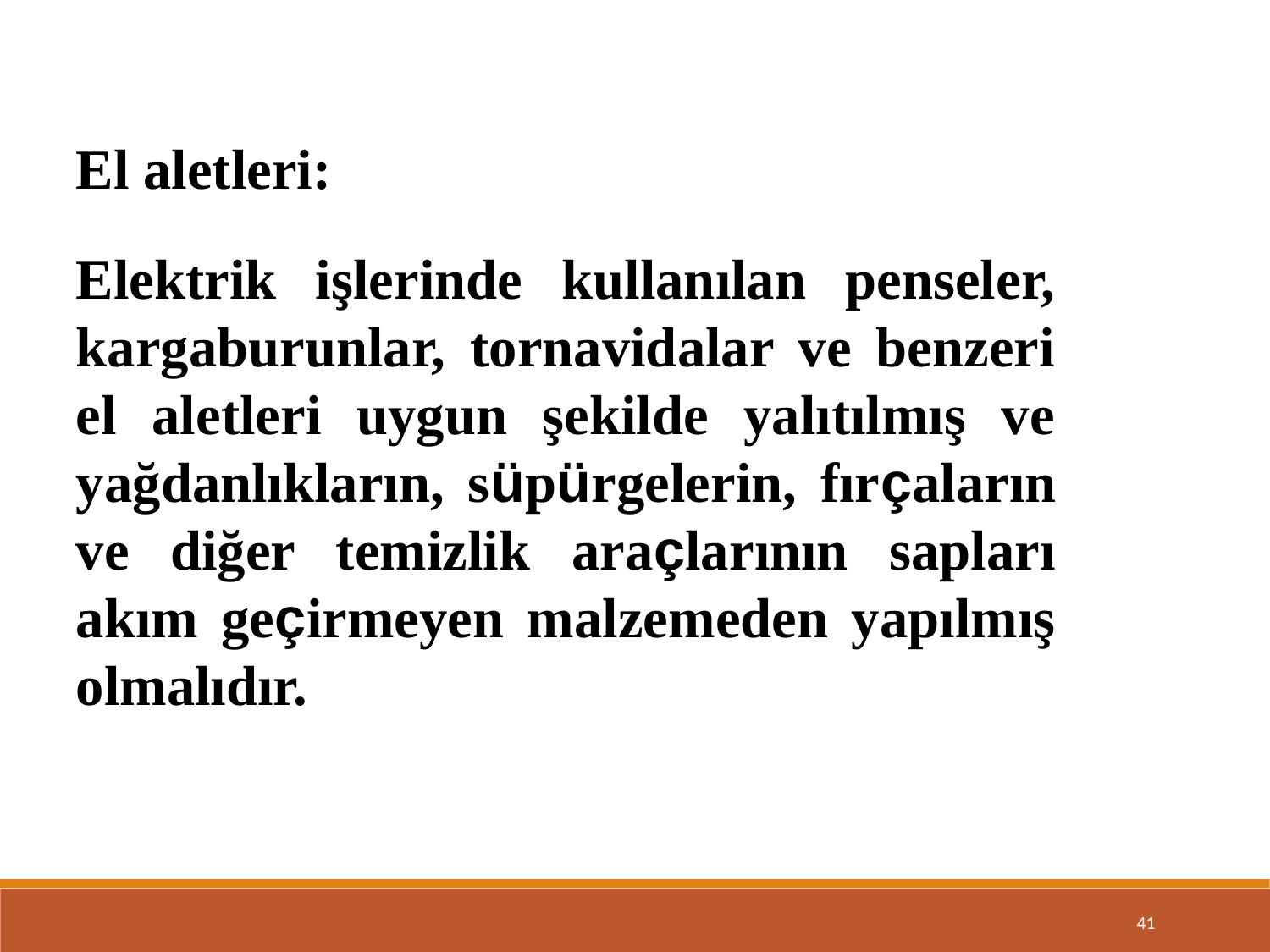

El aletleri:

Elektrik işlerinde kullanılan penseler, kargaburunlar, tornavidalar ve benzeri el aletleri uygun şekilde yalıtılmış ve yağdanlıkların, süpürgelerin, fırçaların ve diğer temizlik araçlarının sapları akım geçirmeyen malzemeden yapılmış olmalıdır.

41